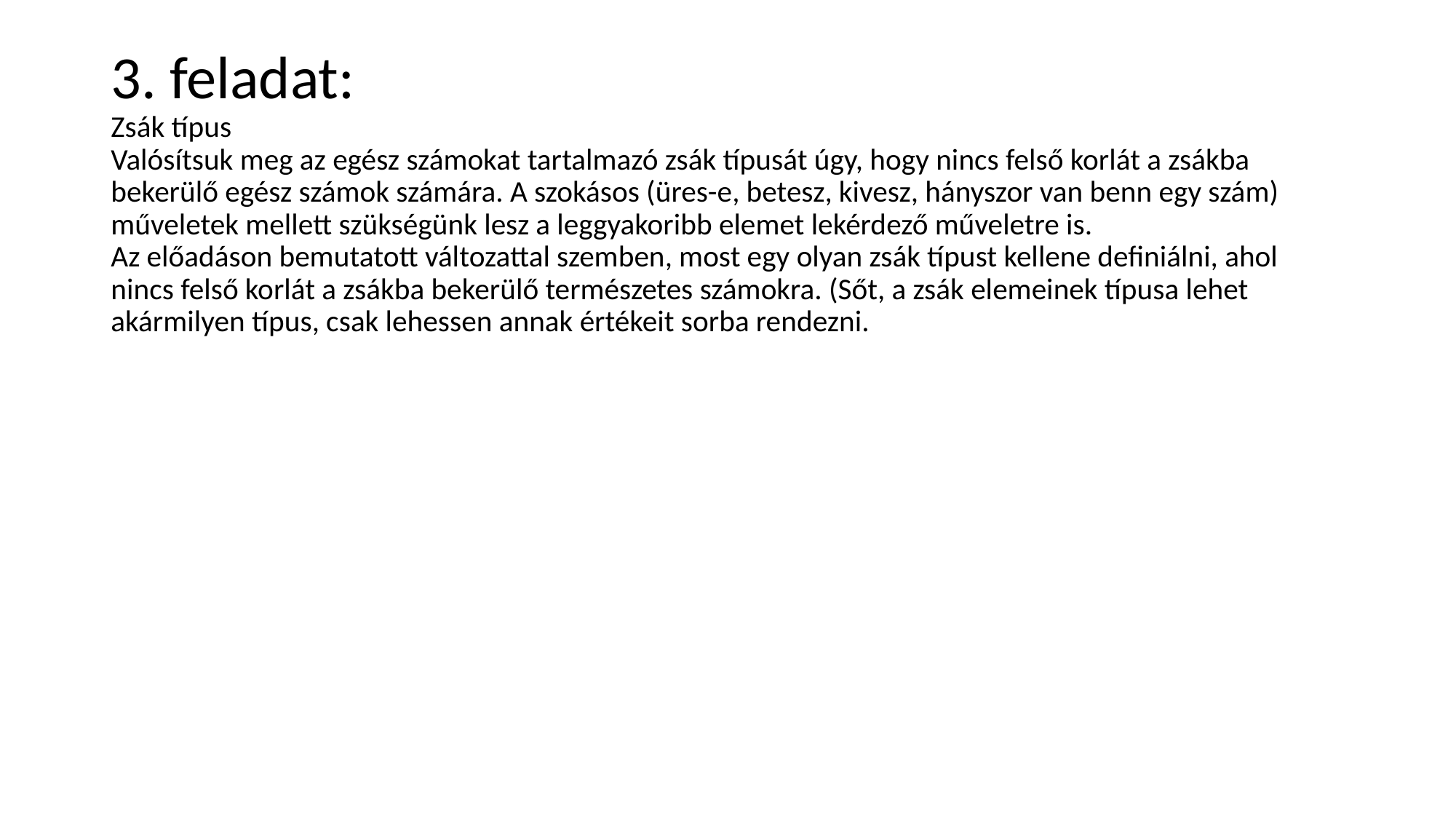

# 3. feladat: Zsák típus Valósítsuk meg az egész számokat tartalmazó zsák típusát úgy, hogy nincs felső korlát a zsákba bekerülő egész számok számára. A szokásos (üres-e, betesz, kivesz, hányszor van benn egy szám) műveletek mellett szükségünk lesz a leggyakoribb elemet lekérdező műveletre is. Az előadáson bemutatott változattal szemben, most egy olyan zsák típust kellene definiálni, ahol nincs felső korlát a zsákba bekerülő természetes számokra. (Sőt, a zsák elemeinek típusa lehet akármilyen típus, csak lehessen annak értékeit sorba rendezni.